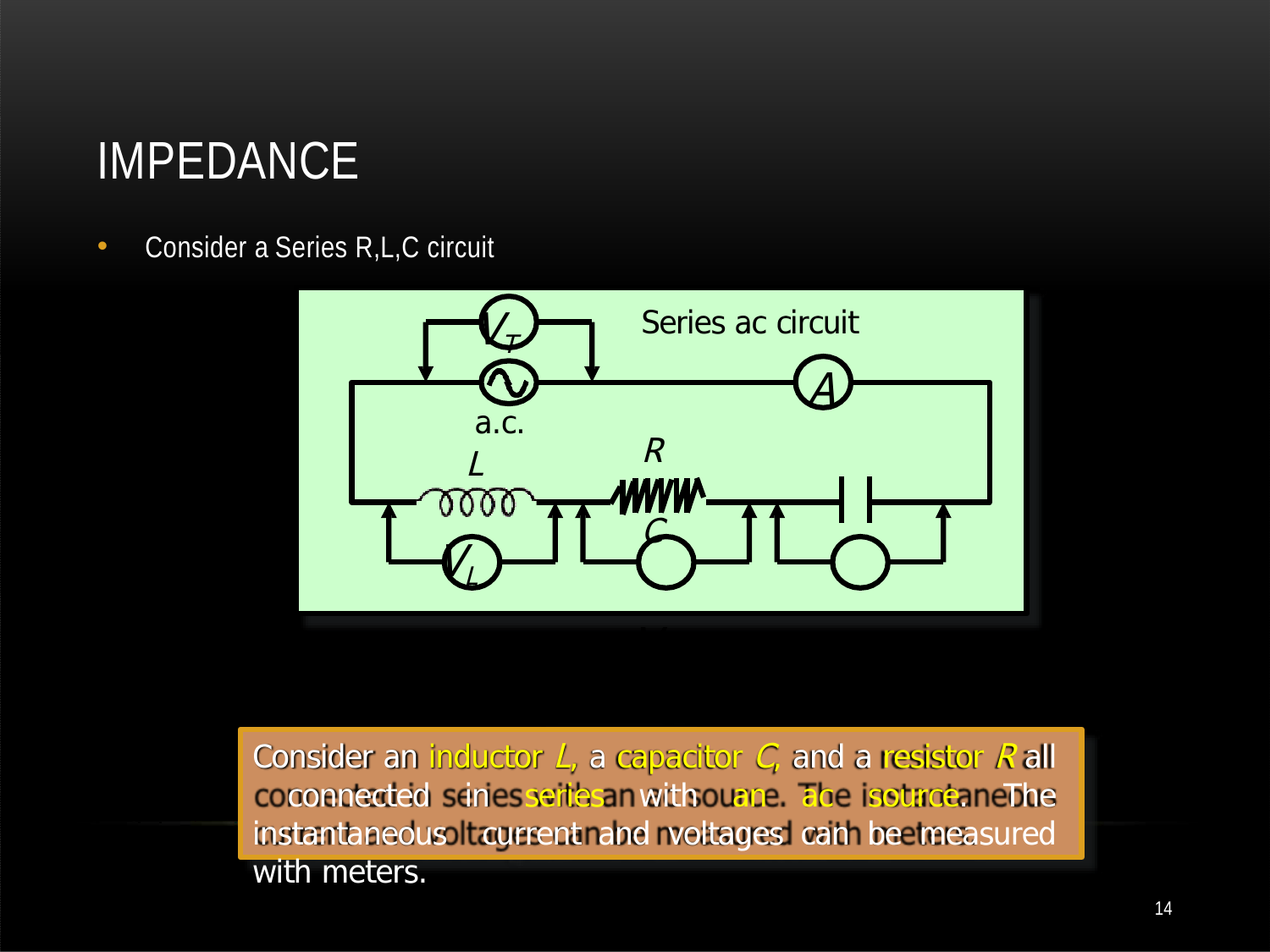

# IMPEDANCE
Consider a Series R,L,C circuit
Series ac circuit
A
R	C

VR	VC

VT
a.c.
L

VL

Consider an inductor L, a capacitor C, and a resistor R all  connected in series with an ac source. The instantaneous  current and voltages can be measured with meters.

14